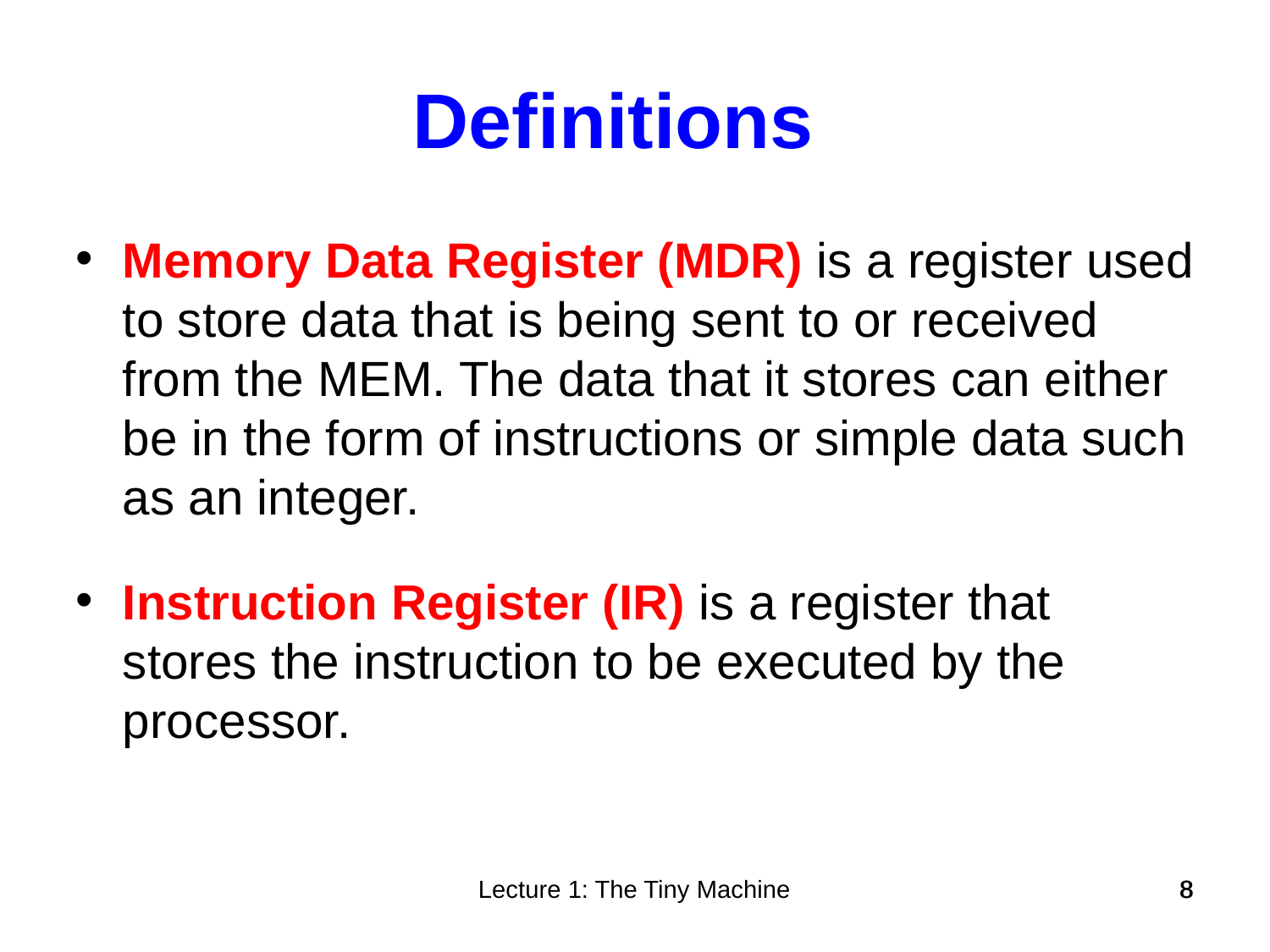

Definitions
Memory Data Register (MDR) is a register used to store data that is being sent to or received from the MEM. The data that it stores can either be in the form of instructions or simple data such as an integer.

Instruction Register (IR) is a register that   stores the instruction to be executed by the processor.

Lecture 1: The Tiny Machine
8
8